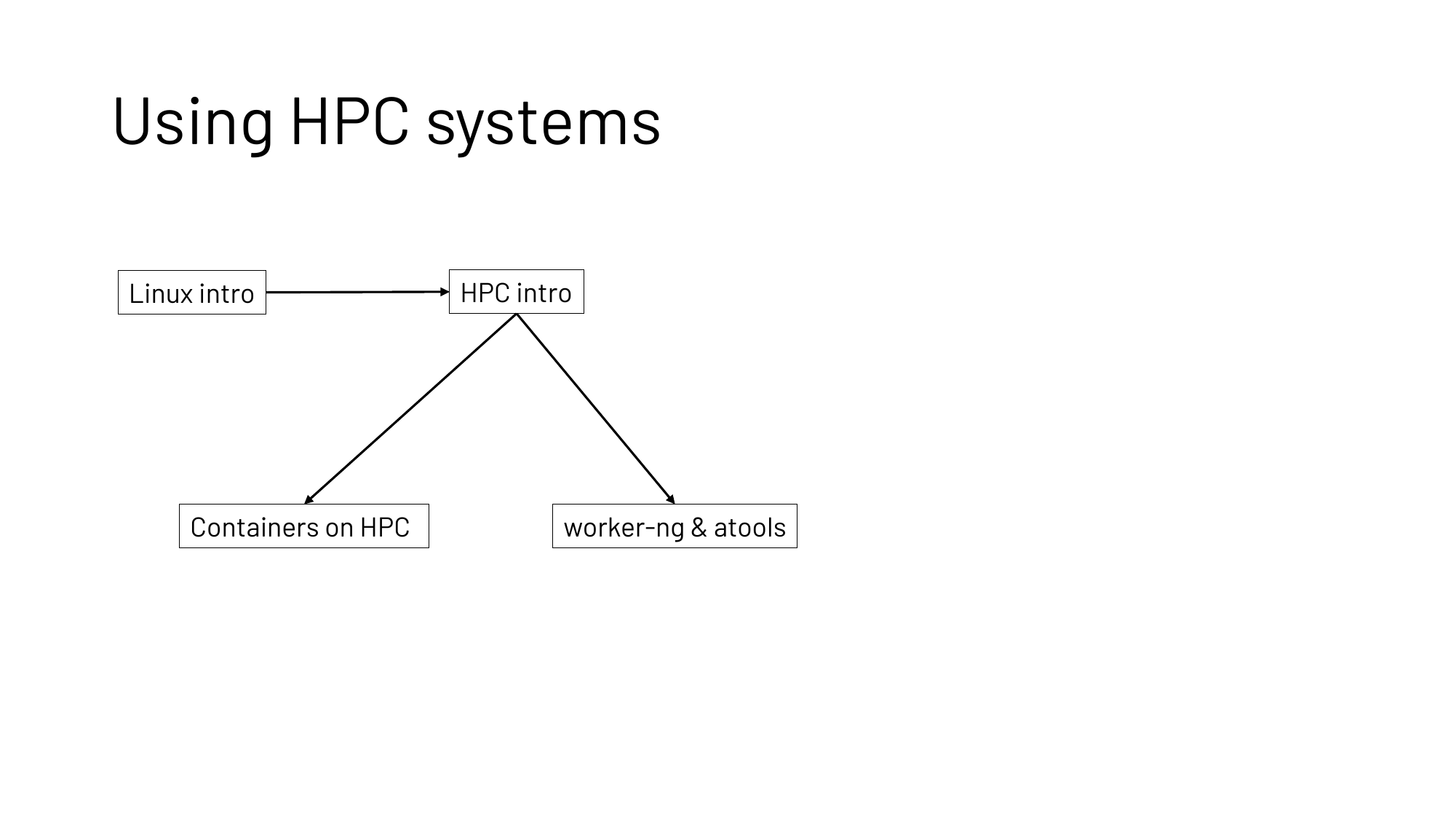

# Using HPC systems
HPC intro
Linux intro
Containers on HPC
worker-ng & atools